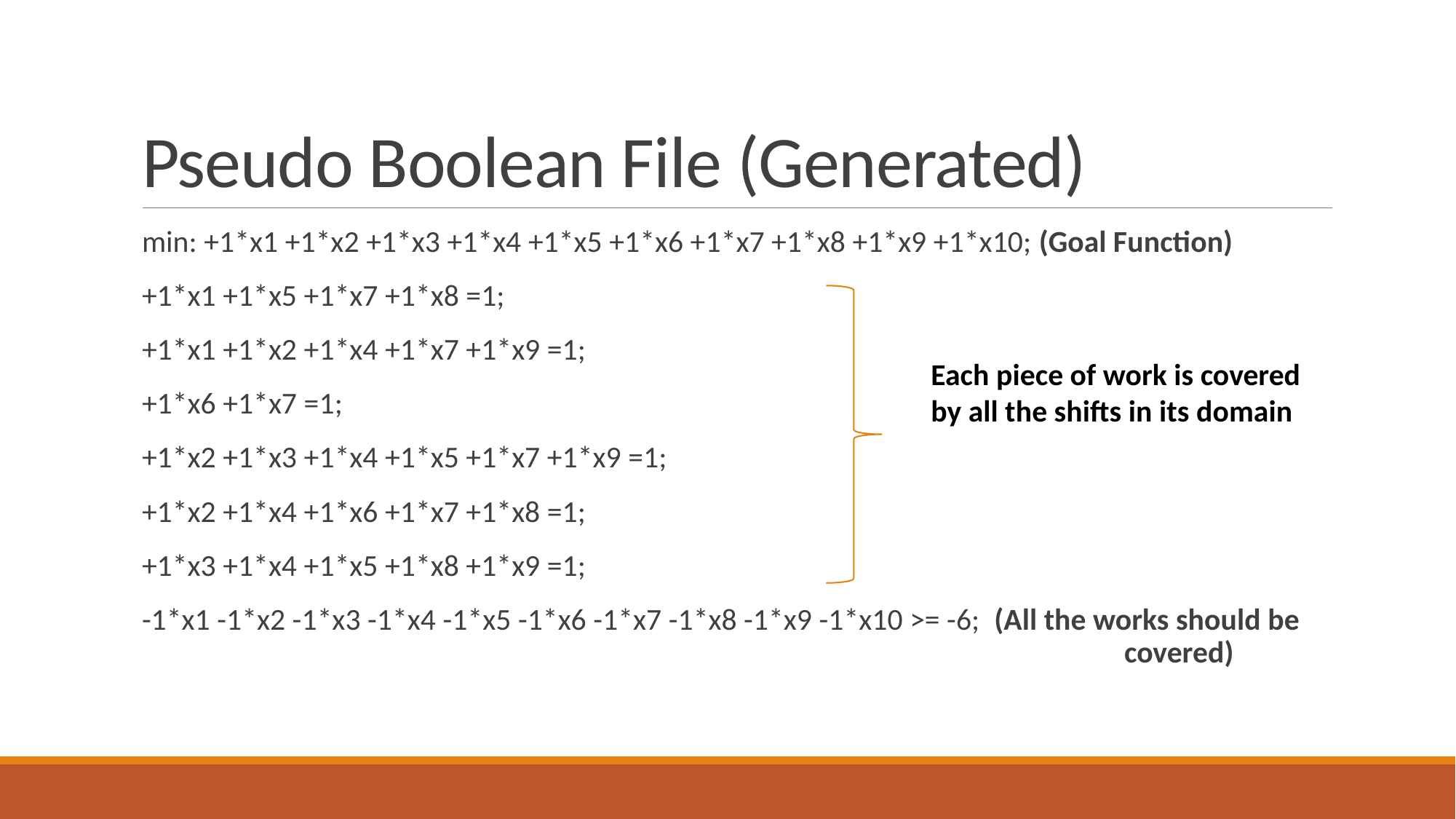

# Pseudo Boolean File (Generated)
min: +1*x1 +1*x2 +1*x3 +1*x4 +1*x5 +1*x6 +1*x7 +1*x8 +1*x9 +1*x10; (Goal Function)
+1*x1 +1*x5 +1*x7 +1*x8 =1;
+1*x1 +1*x2 +1*x4 +1*x7 +1*x9 =1;
+1*x6 +1*x7 =1;
+1*x2 +1*x3 +1*x4 +1*x5 +1*x7 +1*x9 =1;
+1*x2 +1*x4 +1*x6 +1*x7 +1*x8 =1;
+1*x3 +1*x4 +1*x5 +1*x8 +1*x9 =1;
-1*x1 -1*x2 -1*x3 -1*x4 -1*x5 -1*x6 -1*x7 -1*x8 -1*x9 -1*x10 >= -6;  (All the works should be 									covered)

Each piece of work is covered by all the shifts in its domain